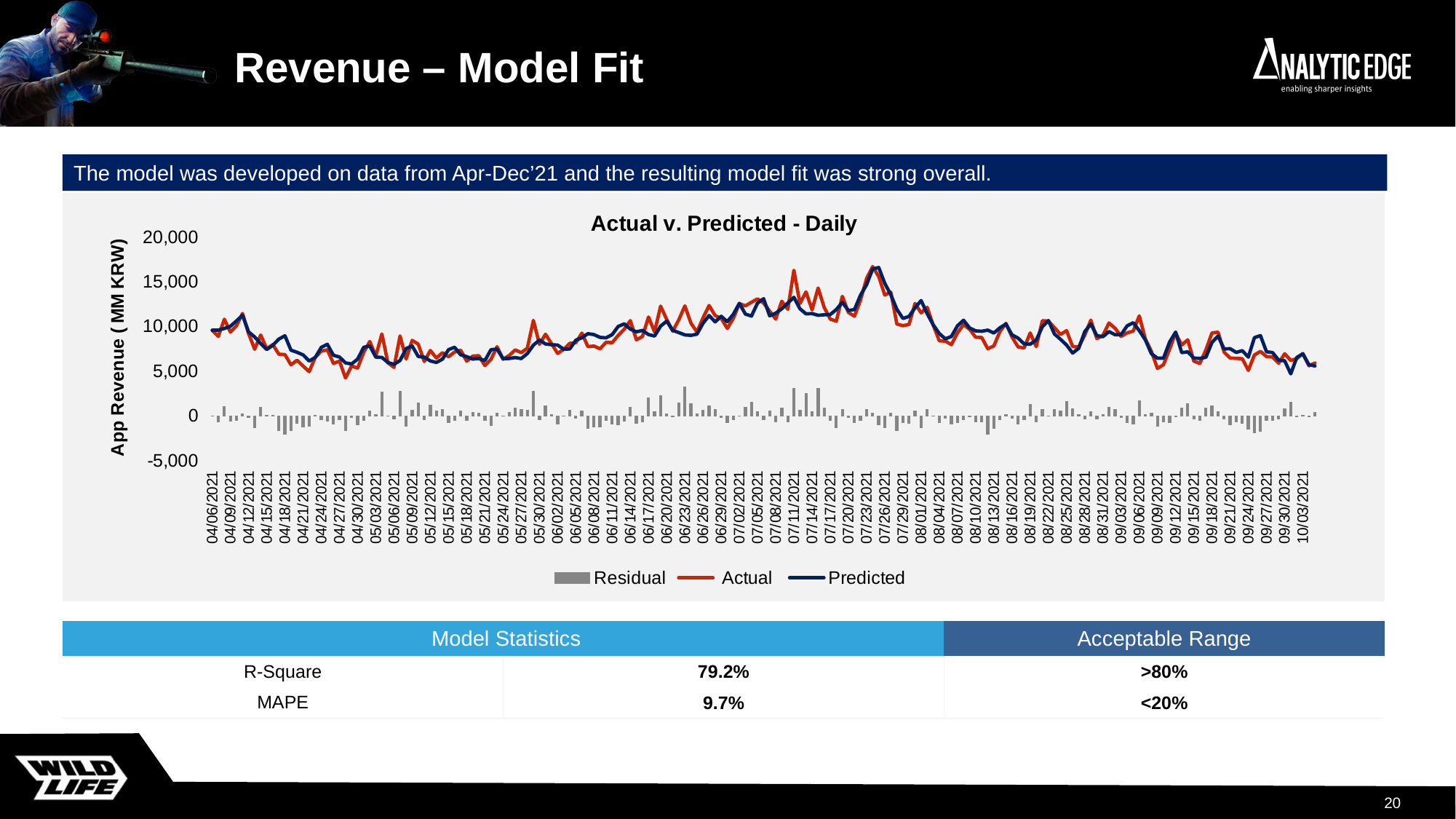

# Revenue – Model Fit
The model was developed on data from Apr-Dec’21 and the resulting model fit was strong overall.

### Chart: Actual v. Predicted - Daily

| Category | Residual |  Actual  | Predicted |
|---|---|---|---|
| 04/06/2021 | -20.140134499999476 | 9554.77 | 9574.9101345 |
| 04/07/2021 | -710.5846998999987 | 8871.78 | 9582.3646999 |
| 04/08/2021 | 1031.5640256000006 | 10794.76 | 9763.1959744 |
| 04/09/2021 | -645.9266982999998 | 9359.85 | 10005.7766983 |
| 04/10/2021 | -553.9503105000003 | 10059.6 | 10613.5503105 |
| 04/11/2021 | 201.18862790000094 | 11446.36 | 11245.1713721 |
| 04/12/2021 | -199.34952770000018 | 9183.18 | 9382.5295277 |
| 04/13/2021 | -1373.4579112000001 | 7445.12 | 8818.5779112 |
| 04/14/2021 | 961.3856753999999 | 9031.89 | 8070.5043246 |
| 04/15/2021 | 79.69231639999998 | 7491.55 | 7411.8576836 |
| 04/16/2021 | 77.66493829999945 | 7964.28 | 7886.6150617 |
| 04/17/2021 | -1698.2005544999993 | 6883.35 | 8581.5505545 |
| 04/18/2021 | -2105.178130099999 | 6842.68 | 8947.8581301 |
| 04/19/2021 | -1642.5137581999998 | 5695.67 | 7338.1837582 |
| 04/20/2021 | -887.4750184000004 | 6211.61 | 7099.0850184 |
| 04/21/2021 | -1247.9781695000001 | 5558.25 | 6806.2281695 |
| 04/22/2021 | -1197.2481080000007 | 4928.44 | 6125.688108 |
| 04/23/2021 | 10.674237399999583 | 6531.36 | 6520.6857626 |
| 04/24/2021 | -425.8403543000004 | 7229.79 | 7655.6303543 |
| 04/25/2021 | -621.102613 | 7375.69 | 7996.792613 |
| 04/26/2021 | -911.8147988999999 | 5857.64 | 6769.4547989 |
| 04/27/2021 | -464.8611521999992 | 6107.02 | 6571.8811522 |
| 04/28/2021 | -1691.0760814000005 | 4221.91 | 5912.9860814 |
| 04/29/2021 | -229.62515260000055 | 5560.73 | 5790.3551526 |
| 04/30/2021 | -999.3048408000004 | 5334.86 | 6334.1648408 |
| 05/01/2021 | -570.7399995999995 | 7090.22 | 7660.9599996 |
| 05/02/2021 | 505.4203674999999 | 8312.5 | 7807.0796325 |
| 05/03/2021 | 127.01795300000049 | 6685.51 | 6558.492047 |
| 05/04/2021 | 2628.0993769999995 | 9149.15 | 6521.050623 |
| 05/05/2021 | -40.38217869999971 | 5915.58 | 5955.9621787 |
| 05/06/2021 | -336.33517719999963 | 5411.05 | 5747.3851772 |
| 05/07/2021 | 2753.9596146999993 | 8930.96 | 6177.0003853 |
| 05/08/2021 | -1172.2783024999999 | 6343.05 | 7515.3283025 |
| 05/09/2021 | 624.1333509000006 | 8433.52 | 7809.3866491 |
| 05/10/2021 | 1385.8613553000005 | 8013.26 | 6627.3986447 |
| 05/11/2021 | -483.0199494999997 | 6068.14 | 6551.1599495 |
| 05/12/2021 | 1167.3530038999997 | 7300.37 | 6133.0169961 |
| 05/13/2021 | 492.0498756999996 | 6454.28 | 5962.2301243 |
| 05/14/2021 | 721.3817321999995 | 7051.58 | 6330.1982678 |
| 05/15/2021 | -793.4431741999997 | 6599.66 | 7393.1031742 |
| 05/16/2021 | -532.2903157999999 | 7130.09 | 7662.3803158 |
| 05/17/2021 | 517.7391040000002 | 7338.42 | 6820.680896 |
| 05/18/2021 | -507.42831380000007 | 6100.64 | 6608.0683138 |
| 05/19/2021 | 333.90695700000015 | 6672.64 | 6338.733043 |
| 05/20/2021 | 315.9028836999996 | 6719.21 | 6403.3071163 |
| 05/21/2021 | -556.1773060999994 | 5611.38 | 6167.5573061 |
| 05/22/2021 | -1081.7762487999998 | 6307.72 | 7389.4962488 |
| 05/23/2021 | 270.60693450000053 | 7725.55 | 7454.9430655 |
| 05/24/2021 | -60.46223459999965 | 6323.33 | 6383.7922346 |
| 05/25/2021 | 334.84925359999943 | 6740.74 | 6405.8907464 |
| 05/26/2021 | 854.9997119999998 | 7365.97 | 6510.970288 |
| 05/27/2021 | 661.3279487 | 7061.39 | 6400.0620513 |
| 05/28/2021 | 606.5055826999996 | 7559.24 | 6952.7344173 |
| 05/29/2021 | 2764.5517070999995 | 10664.47 | 7899.9182929 |
| 05/30/2021 | -471.37340630000017 | 7996.11 | 8467.4834063 |
| 05/31/2021 | 1088.5243046000005 | 9119.45 | 8030.9256954 |
| 06/01/2021 | 102.48732259999997 | 8048.76 | 7946.2726774 |
| 06/02/2021 | -932.0955454000004 | 6977.7 | 7909.7955454 |
| 06/03/2021 | -13.56177899999966 | 7426.35 | 7439.911779 |
| 06/04/2021 | 629.2053935000004 | 8099.76 | 7470.5546065 |
| 06/05/2021 | -286.89252170000054 | 8164.28 | 8451.1725217 |
| 06/06/2021 | 523.0260529000006 | 9247.2 | 8724.1739471 |
| 06/07/2021 | -1455.3481696 | 7729.01 | 9184.3581696 |
| 06/08/2021 | -1279.4477083000002 | 7798.07 | 9077.5177083 |
| 06/09/2021 | -1281.125995800001 | 7490.41 | 8771.5359958 |
| 06/10/2021 | -491.30950310000117 | 8227.14 | 8718.4495031 |
| 06/11/2021 | -904.6572816999997 | 8173.23 | 9077.8872817 |
| 06/12/2021 | -998.1999651000006 | 8994.91 | 9993.1099651 |
| 06/13/2021 | -596.5338443 | 9684.74 | 10281.2738443 |
| 06/14/2021 | 943.8062382999997 | 10643.61 | 9699.8037617 |
| 06/15/2021 | -894.3480075000007 | 8492.63 | 9386.9780075 |
| 06/16/2021 | -670.789706900001 | 8873.63 | 9544.4197069 |
| 06/17/2021 | 1963.4872589999995 | 11047.83 | 9084.342741 |
| 06/18/2021 | 456.42875210000057 | 9375.16 | 8918.7312479 |
| 06/19/2021 | 2239.5145617 | 12263.67 | 10024.1554383 |
| 06/20/2021 | 194.20291580000048 | 10783.28 | 10589.0770842 |
| 06/21/2021 | -89.65931230000024 | 9463.85 | 9553.5093123 |
| 06/22/2021 | 1434.1397364999993 | 10739.97 | 9305.8302635 |
| 06/23/2021 | 3249.8821246999996 | 12293.96 | 9044.0778753 |
| 06/24/2021 | 1373.0720531000006 | 10369.52 | 8996.4479469 |
| 06/25/2021 | 238.08350869999958 | 9365.31 | 9127.2264913 |
| 06/26/2021 | 606.6420712999989 | 10953.55 | 10346.9079287 |
| 06/27/2021 | 1123.8331067 | 12336.0 | 11212.1668933 |
| 06/28/2021 | 708.7359033000012 | 11212.28 | 10503.5440967 |
| 06/29/2021 | -233.9712084999992 | 10893.03 | 11127.0012085 |
| 06/30/2021 | -756.9829599999994 | 9773.61 | 10530.59296 |
| 07/01/2021 | -463.3402564000007 | 10882.06 | 11345.4002564 |
| 07/02/2021 | -30.834675799998877 | 12548.18 | 12579.0146758 |
| 07/03/2021 | 919.7656187000011 | 12295.85 | 11376.0843813 |
| 07/04/2021 | 1543.8912940999999 | 12696.48 | 11152.5887059 |
| 07/05/2021 | 473.32946489999995 | 13077.84 | 12604.5105351 |
| 07/06/2021 | -473.2771997 | 12622.4 | 13095.6771997 |
| 07/07/2021 | 520.6799281999993 | 11704.5 | 11183.8200718 |
| 07/08/2021 | -659.6302928000005 | 10814.52 | 11474.1502928 |
| 07/09/2021 | 844.7155521999994 | 12812.64 | 11967.9244478 |
| 07/10/2021 | -692.8999340999999 | 11916.07 | 12608.9699341 |
| 07/11/2021 | 3021.940745599999 | 16276.23 | 13254.2892544 |
| 07/12/2021 | 592.5384474000002 | 12563.99 | 11971.4515526 |
| 07/13/2021 | 2459.3319445999987 | 13860.64 | 11401.3080554 |
| 07/14/2021 | 424.6785411000001 | 11856.63 | 11431.9514589 |
| 07/15/2021 | 3050.076855699999 | 14290.72 | 11240.6431443 |
| 07/16/2021 | 833.8884643000001 | 12129.9 | 11296.0115357 |
| 07/17/2021 | -505.67782069999885 | 10813.53 | 11319.2078207 |
| 07/18/2021 | -1305.8513052000017 | 10578.13 | 11883.9813052 |
| 07/19/2021 | 674.5762097999996 | 13362.3 | 12687.7237902 |
| 07/20/2021 | -217.64361069999904 | 11562.61 | 11780.2536107 |
| 07/21/2021 | -745.8525897 | 11136.73 | 11882.5825897 |
| 07/22/2021 | -557.5327595999988 | 12944.78 | 13502.3127596 |
| 07/23/2021 | 712.729582599999 | 15371.64 | 14658.9104174 |
| 07/24/2021 | 273.795306 | 16689.51 | 16415.714694 |
| 07/25/2021 | -1008.5770731999983 | 15580.45 | 16589.0270732 |
| 07/26/2021 | -1314.3853961000004 | 13509.27 | 14823.6553961 |
| 07/27/2021 | 284.8222547000005 | 13825.94 | 13541.1177453 |
| 07/28/2021 | -1655.4251103999995 | 10256.65 | 11912.0751104 |
| 07/29/2021 | -802.6594390999999 | 10085.49 | 10888.1494391 |
| 07/30/2021 | -899.8592808000012 | 10216.4 | 11116.2592808 |
| 07/31/2021 | 491.31311339999957 | 12565.6 | 12074.2868866 |
| 08/01/2021 | -1376.291267999999 | 11515.78 | 12892.071268 |
| 08/02/2021 | 712.1934282999991 | 12133.65 | 11421.4565717 |
| 08/03/2021 | -47.15077079999901 | 10125.27 | 10172.4207708 |
| 08/04/2021 | -812.989814300001 | 8387.33 | 9200.3198143 |
| 08/05/2021 | -255.6851685999991 | 8345.2 | 8600.8851686 |
| 08/06/2021 | -915.4234443999994 | 7957.35 | 8872.7734444 |
| 08/07/2021 | -789.3671551000007 | 9270.75 | 10060.1171551 |
| 08/08/2021 | -489.95246190000034 | 10196.41 | 10686.3624619 |
| 08/09/2021 | -151.4817787000011 | 9678.22 | 9829.7017787 |
| 08/10/2021 | -711.5347337000003 | 8783.43 | 9494.9647337 |
| 08/11/2021 | -696.2633267000001 | 8755.72 | 9451.9833267 |
| 08/12/2021 | -2080.254000499999 | 7500.75 | 9581.0040005 |
| 08/13/2021 | -1448.5755429 | 7809.5 | 9258.0755429 |
| 08/14/2021 | -434.0358861000004 | 9404.59 | 9838.6258861 |
| 08/15/2021 | 85.05620819999967 | 10340.41 | 10255.3537918 |
| 08/16/2021 | -247.8104029999995 | 8808.79 | 9056.600403 |
| 08/17/2021 | -978.6888280999992 | 7707.08 | 8685.7688281 |
| 08/18/2021 | -461.55418929999996 | 7578.27 | 8039.8241893 |
| 08/19/2021 | 1263.4271965999997 | 9266.92 | 8003.4928034 |
| 08/20/2021 | -731.5713242000002 | 7733.07 | 8464.6413242 |
| 08/21/2021 | 677.8957050999998 | 10631.97 | 9954.0742949 |
| 08/22/2021 | -58.9366370000007 | 10593.98 | 10652.916637 |
| 08/23/2021 | 702.6721967000012 | 9847.94 | 9145.2678033 |
| 08/24/2021 | 541.3707365999999 | 9097.56 | 8556.1892634 |
| 08/25/2021 | 1610.6171982999995 | 9520.32 | 7909.7028017 |
| 08/26/2021 | 731.5581028000006 | 7745.05 | 7013.4918972 |
| 08/27/2021 | 151.03655590000017 | 7690.99 | 7539.9534441 |
| 08/28/2021 | -398.4507775999991 | 9012.76 | 9411.2107776 |
| 08/29/2021 | 430.56767820000096 | 10694.62 | 10264.0523218 |
| 08/30/2021 | -333.8809574000006 | 8628.51 | 8962.3909574 |
| 08/31/2021 | 143.60256429999936 | 8990.34 | 8846.7374357 |
| 09/01/2021 | 963.7207053000002 | 10379.69 | 9415.9692947 |
| 09/02/2021 | 720.3539399000001 | 9789.61 | 9069.2560601 |
| 09/03/2021 | -198.53898220000156 | 8881.05 | 9079.5889822 |
| 09/04/2021 | -782.7749029000006 | 9277.81 | 10060.5849029 |
| 09/05/2021 | -946.2949363999996 | 9467.03 | 10413.3249364 |
| 09/06/2021 | 1654.378478300001 | 11178.51 | 9524.1315217 |
| 09/07/2021 | 106.75558780000028 | 8593.83 | 8487.0744122 |
| 09/08/2021 | 258.2328668 | 7194.45 | 6936.2171332 |
| 09/09/2021 | -1146.9316875999993 | 5293.14 | 6440.0716876 |
| 09/10/2021 | -734.3292559000001 | 5711.87 | 6446.1992559 |
| 09/11/2021 | -791.9608310000003 | 7448.5 | 8240.460831 |
| 09/12/2021 | -118.21101240000098 | 9245.05 | 9363.2610124 |
| 09/13/2021 | 860.1492950000002 | 7921.63 | 7061.480705 |
| 09/14/2021 | 1343.560904500001 | 8492.03 | 7148.4690955 |
| 09/15/2021 | -340.9566960000002 | 6109.46 | 6450.416696 |
| 09/16/2021 | -557.7451503000002 | 5855.51 | 6413.2551503 |
| 09/17/2021 | 835.0097542000003 | 7378.21 | 6543.2002458 |
| 09/18/2021 | 1060.7025641 | 9264.72 | 8204.0174359 |
| 09/19/2021 | 432.87298799999917 | 9350.73 | 8917.857012 |
| 09/20/2021 | -363.2715703999993 | 7111.18 | 7474.4515704 |
| 09/21/2021 | -1044.6319741999996 | 6456.09 | 7500.7219742 |
| 09/22/2021 | -669.7417903000005 | 6418.57 | 7088.3117903 |
| 09/23/2021 | -897.8857048 | 6384.17 | 7282.0557048 |
| 09/24/2021 | -1483.3097186000005 | 5074.25 | 6557.5597186 |
| 09/25/2021 | -1936.4516803999995 | 6798.76 | 8735.2116804 |
| 09/26/2021 | -1769.3310691999995 | 7200.67 | 8970.0010692 |
| 09/27/2021 | -545.1714254999997 | 6614.62 | 7159.7914255 |
| 09/28/2021 | -491.4812011999993 | 6575.72 | 7067.2012012 |
| 09/29/2021 | -350.2005525000004 | 5874.44 | 6224.6405525 |
| 09/30/2021 | 799.0831204999995 | 6941.45 | 6142.3668795 |
| 10/01/2021 | 1503.5428978 | 6187.71 | 4684.1671022 |
| 10/02/2021 | -132.89905559999988 | 6393.46 | 6526.3590556 |
| 10/03/2021 | 32.007051700000375 | 6958.51 | 6926.5029483 |
| 10/04/2021 | -110.06111520000013 | 5595.75 | 5705.8111152 |
| 10/05/2021 | 328.8282743 | 5898.94 | 5570.1117257 |
| Model Statistics | Q2’ 2020 | Acceptable Range |
| --- | --- | --- |
| R-Square | 79.2% | >80% |
| MAPE | 9.7% | <20% |
20